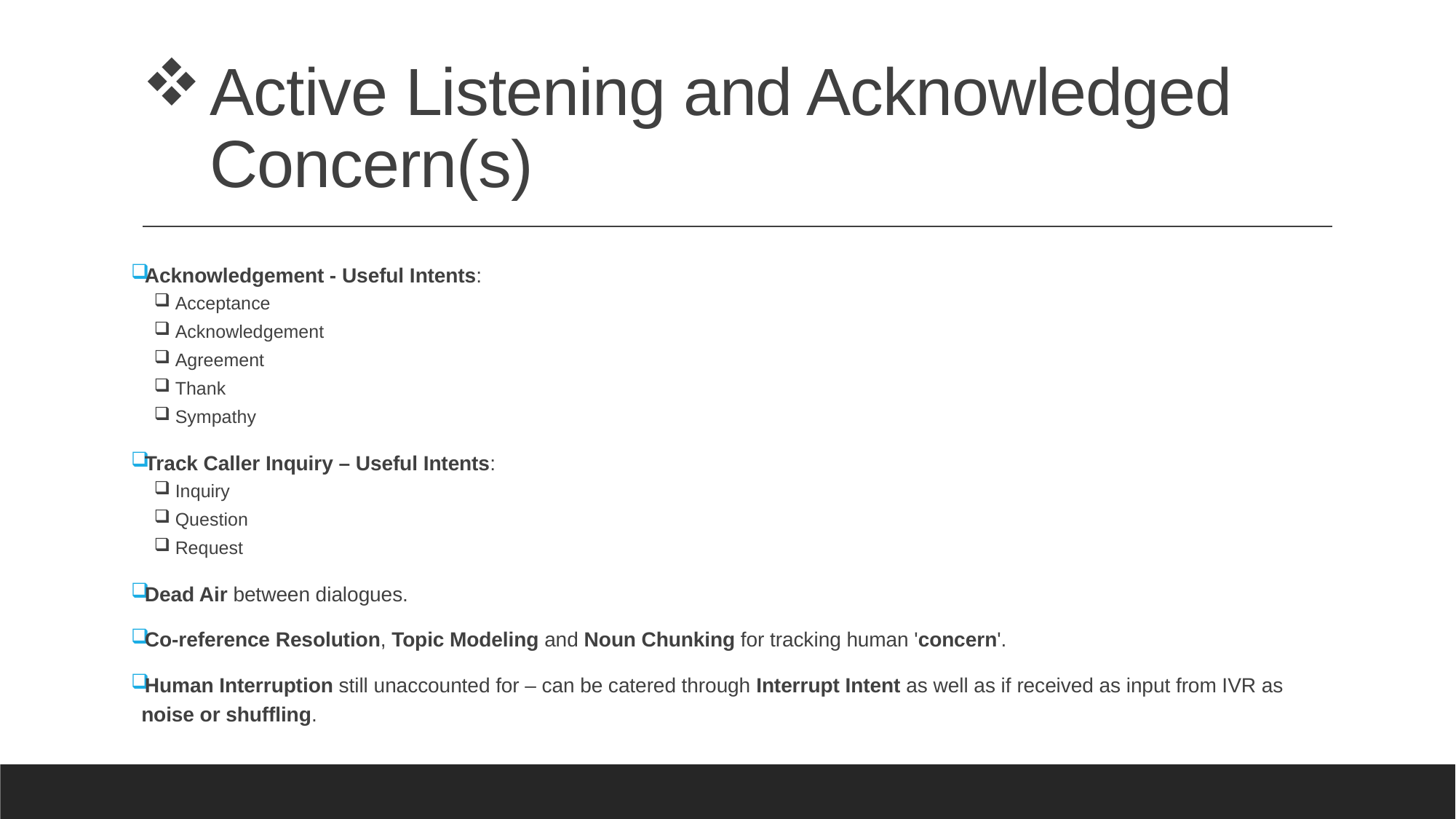

# Active Listening and Acknowledged Concern(s)
Acknowledgement - Useful Intents:
Acceptance
Acknowledgement
Agreement
Thank
Sympathy
Track Caller Inquiry – Useful Intents:
Inquiry
Question
Request
Dead Air between dialogues.
Co-reference Resolution, Topic Modeling and Noun Chunking for tracking human 'concern'.
Human Interruption still unaccounted for – can be catered through Interrupt Intent as well as if received as input from IVR as noise or shuffling.